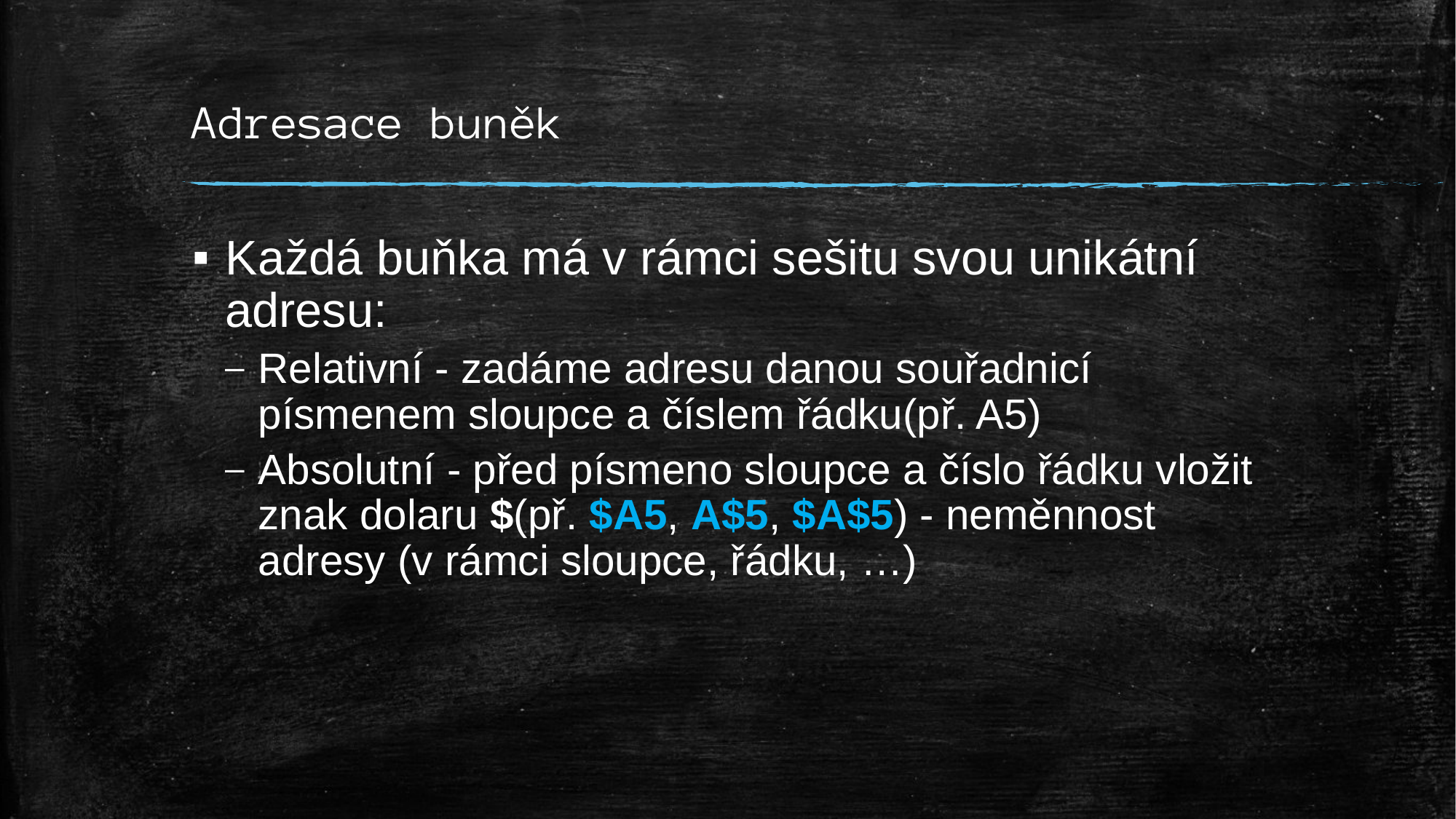

# Adresace buněk
Každá buňka má v rámci sešitu svou unikátní adresu:
Relativní - zadáme adresu danou souřadnicí písmenem sloupce a číslem řádku(př. A5)
Absolutní - před písmeno sloupce a číslo řádku vložit znak dolaru $(př. $A5, A$5, $A$5) - neměnnost adresy (v rámci sloupce, řádku, …)